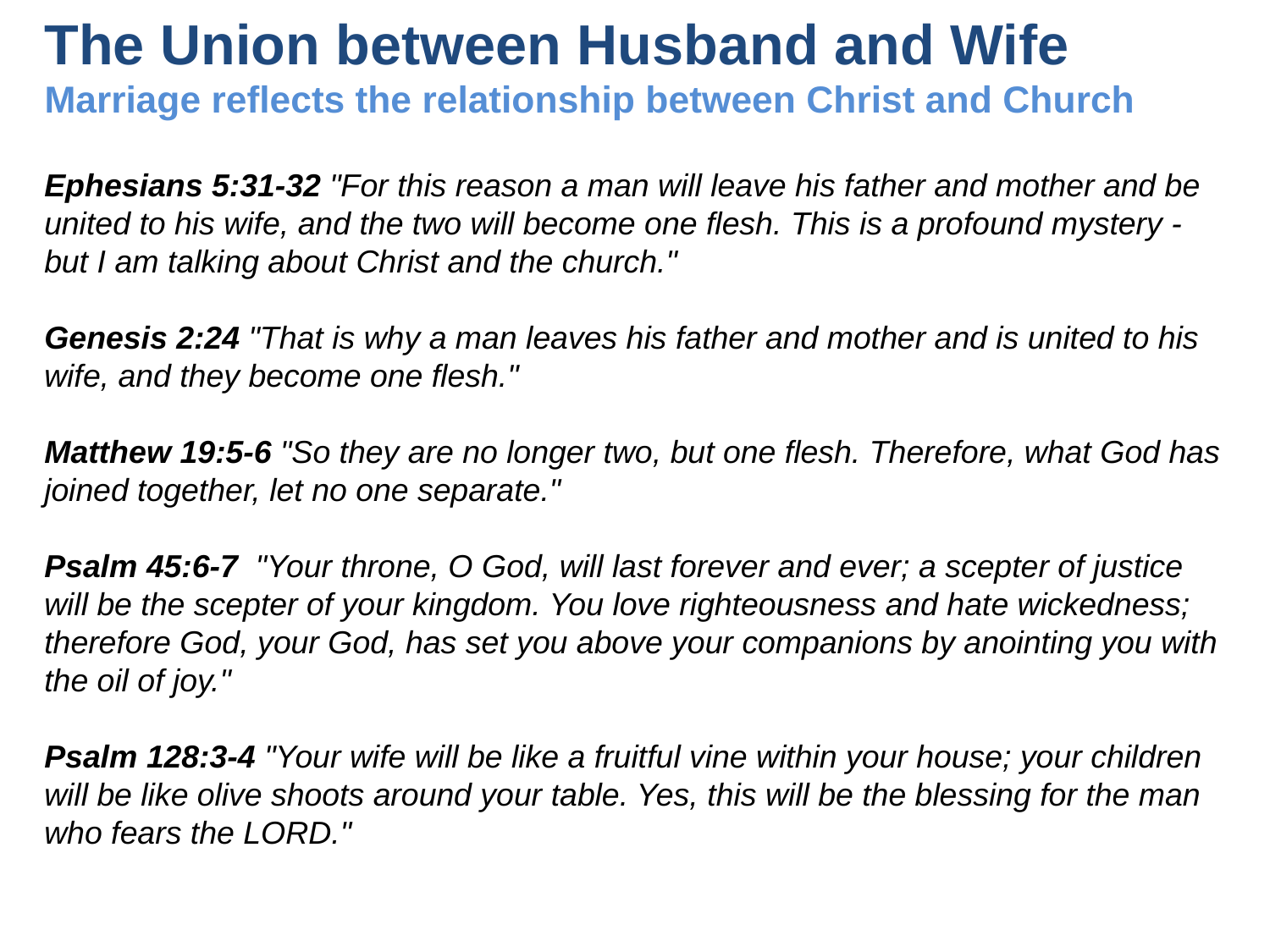

# The Union between Husband and Wife Marriage reflects the relationship between Christ and Church
Ephesians 5:31-32 "For this reason a man will leave his father and mother and be united to his wife, and the two will become one flesh. This is a profound mystery - but I am talking about Christ and the church."

Genesis 2:24 "That is why a man leaves his father and mother and is united to his wife, and they become one flesh."

Matthew 19:5-6 "So they are no longer two, but one flesh. Therefore, what God has joined together, let no one separate."

Psalm 45:6-7  "Your throne, O God, will last forever and ever; a scepter of justice will be the scepter of your kingdom. You love righteousness and hate wickedness; therefore God, your God, has set you above your companions by anointing you with the oil of joy."

Psalm 128:3-4 "Your wife will be like a fruitful vine within your house; your children will be like olive shoots around your table. Yes, this will be the blessing for the man who fears the LORD."